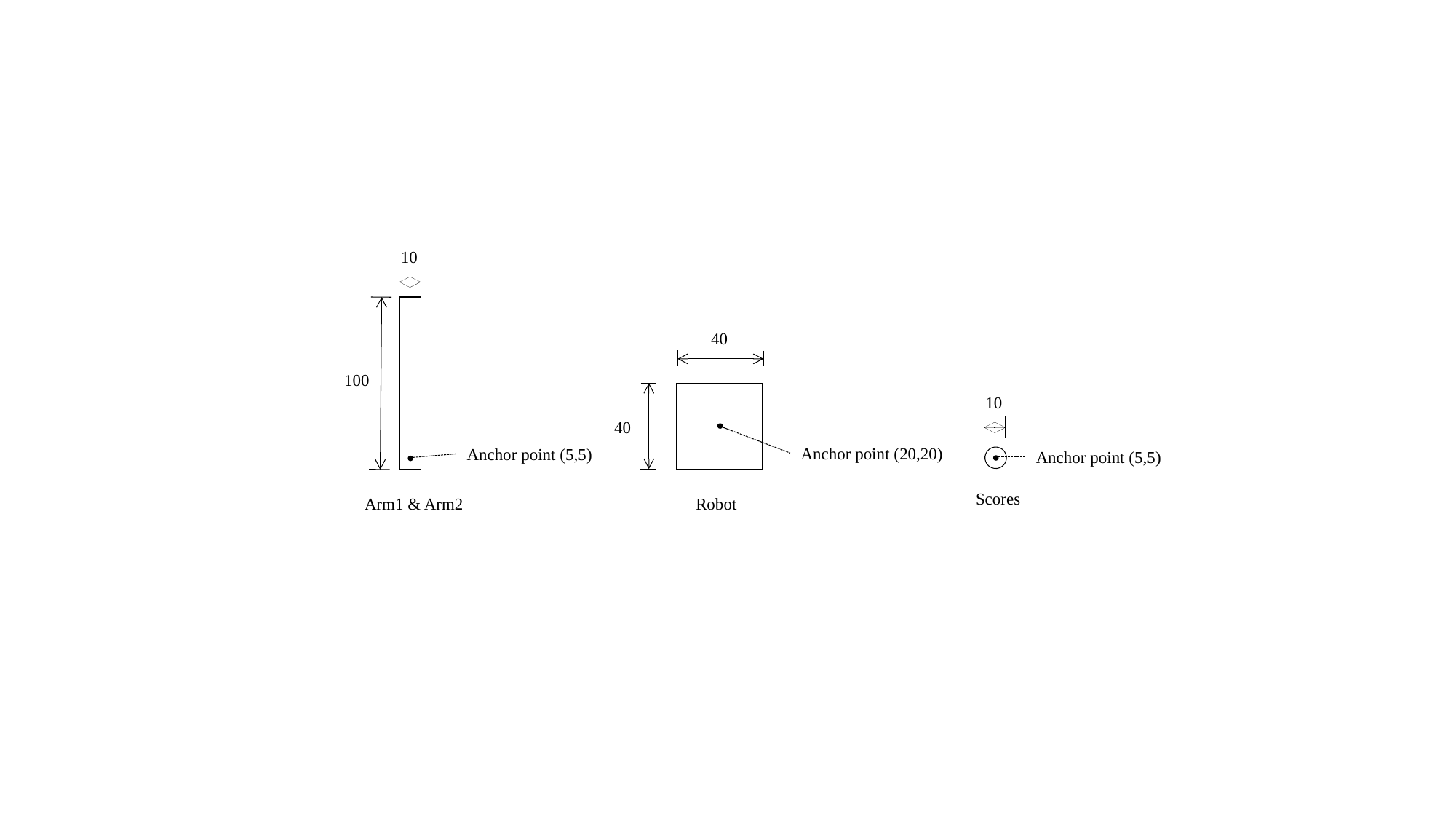

10

40
100

10
40

Anchor point (20,20)
Anchor point (5,5)
Anchor point (5,5)

Scores
Arm1 & Arm2
Robot